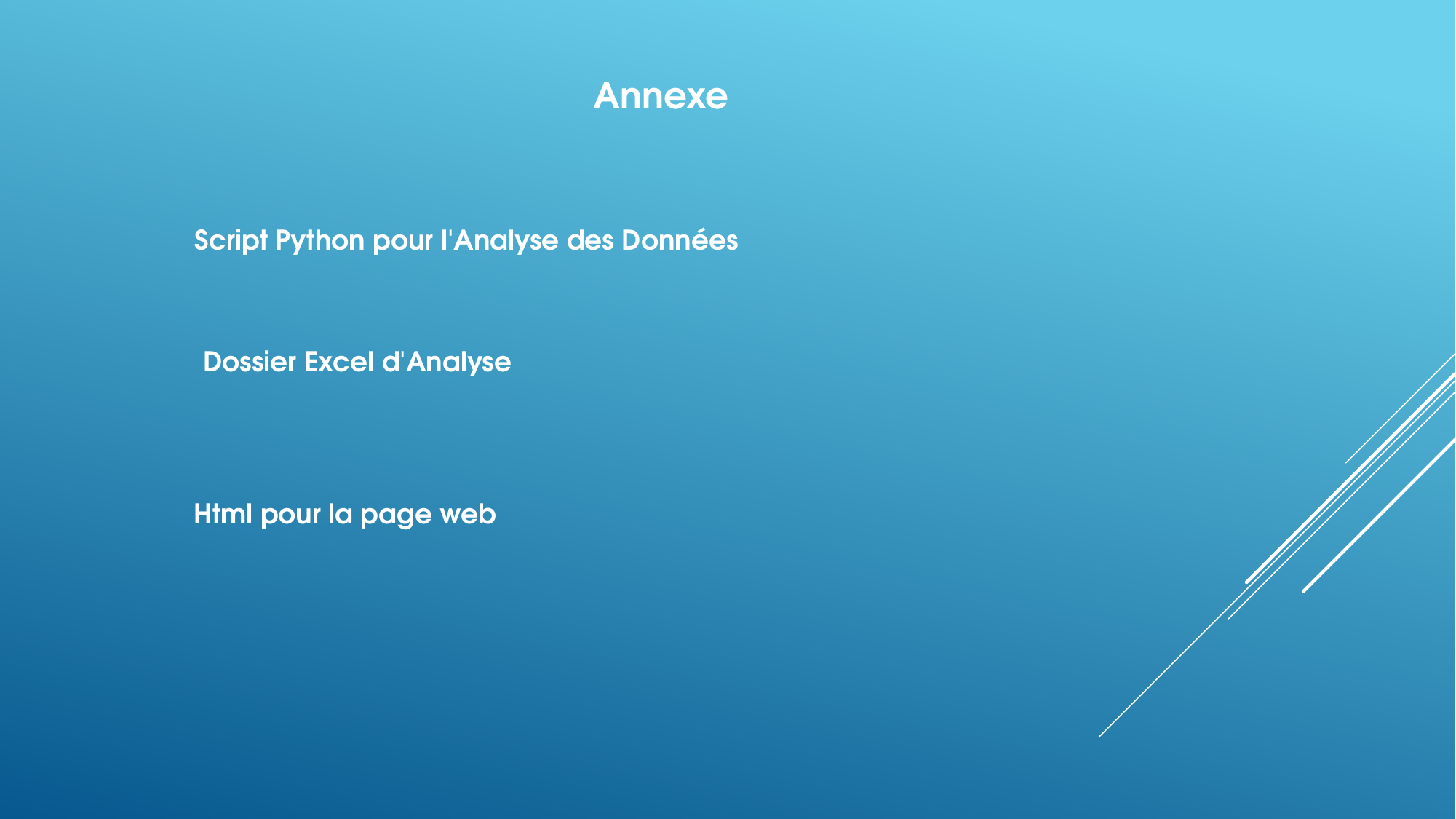

Annexe
Script Python pour l'Analyse des Données
Dossier Excel d'Analyse
Html pour la page web